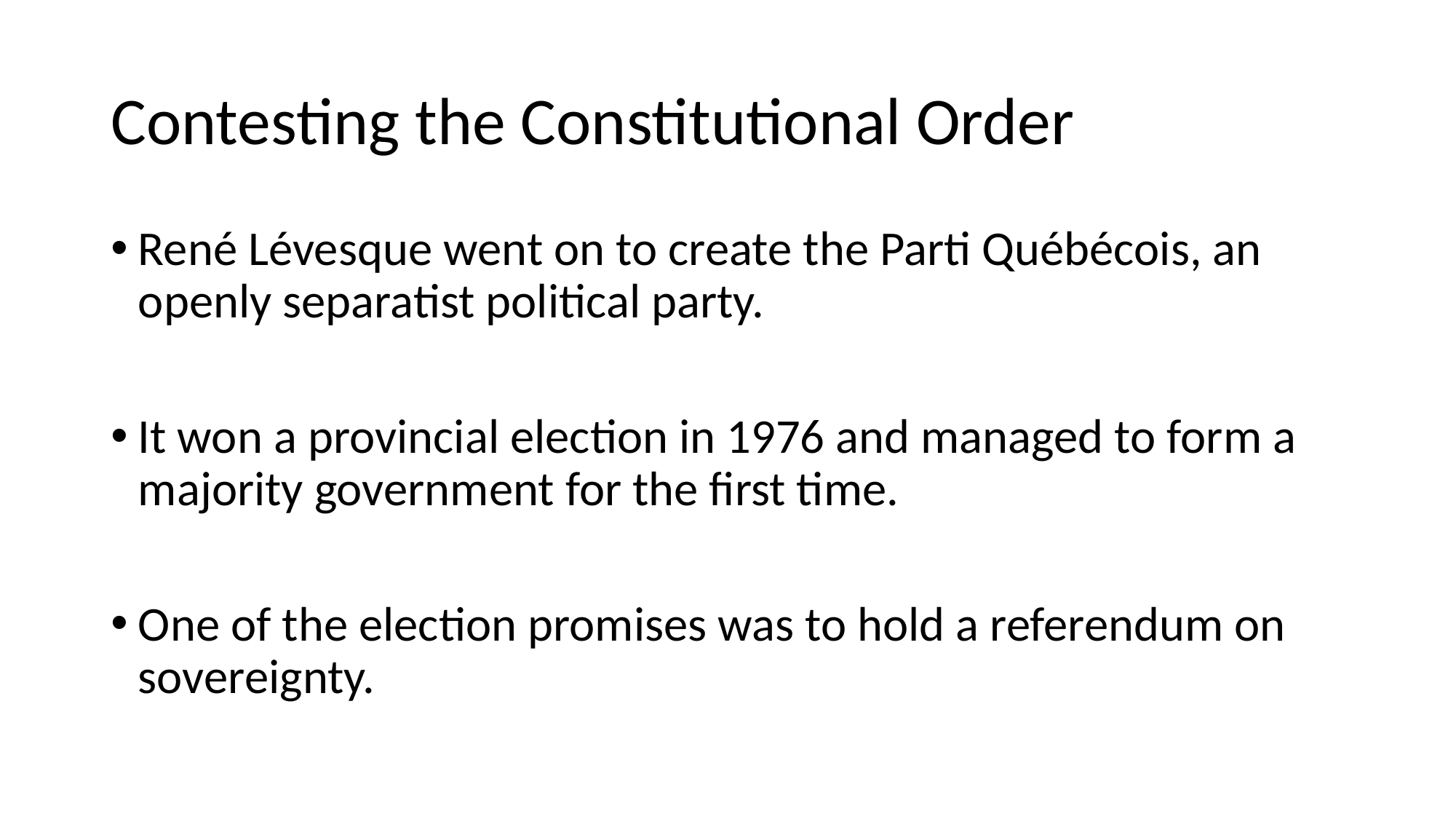

# Contesting the Constitutional Order
René Lévesque went on to create the Parti Québécois, an openly separatist political party.

It won a provincial election in 1976 and managed to form a majority government for the first time.

One of the election promises was to hold a referendum on sovereignty.